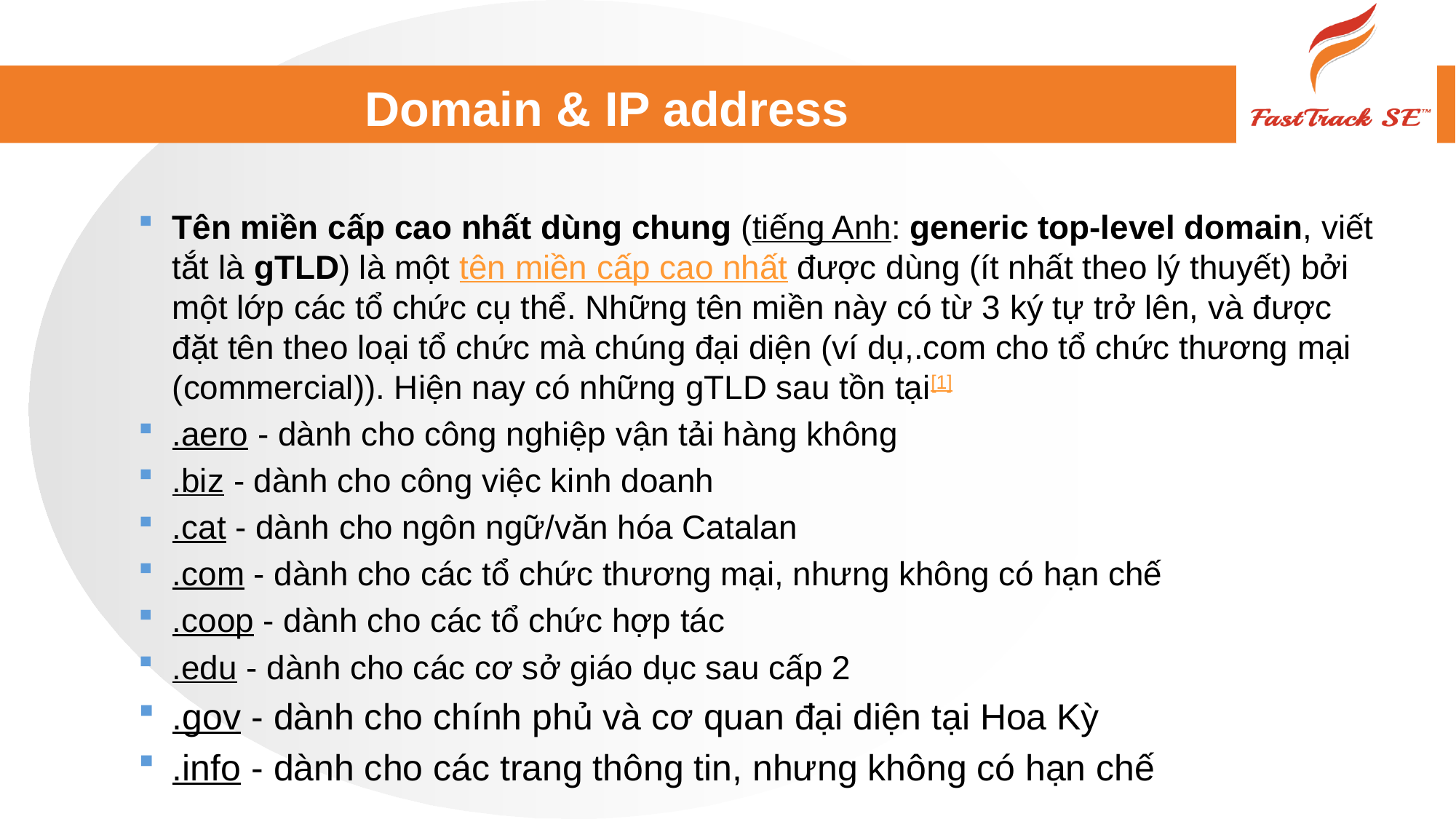

# Domain & IP address
Tên miền cấp cao nhất dùng chung (tiếng Anh: generic top-level domain, viết tắt là gTLD) là một tên miền cấp cao nhất được dùng (ít nhất theo lý thuyết) bởi một lớp các tổ chức cụ thể. Những tên miền này có từ 3 ký tự trở lên, và được đặt tên theo loại tổ chức mà chúng đại diện (ví dụ,.com cho tổ chức thương mại (commercial)). Hiện nay có những gTLD sau tồn tại[1]
.aero - dành cho công nghiệp vận tải hàng không
.biz - dành cho công việc kinh doanh
.cat - dành cho ngôn ngữ/văn hóa Catalan
.com - dành cho các tổ chức thương mại, nhưng không có hạn chế
.coop - dành cho các tổ chức hợp tác
.edu - dành cho các cơ sở giáo dục sau cấp 2
.gov - dành cho chính phủ và cơ quan đại diện tại Hoa Kỳ
.info - dành cho các trang thông tin, nhưng không có hạn chế